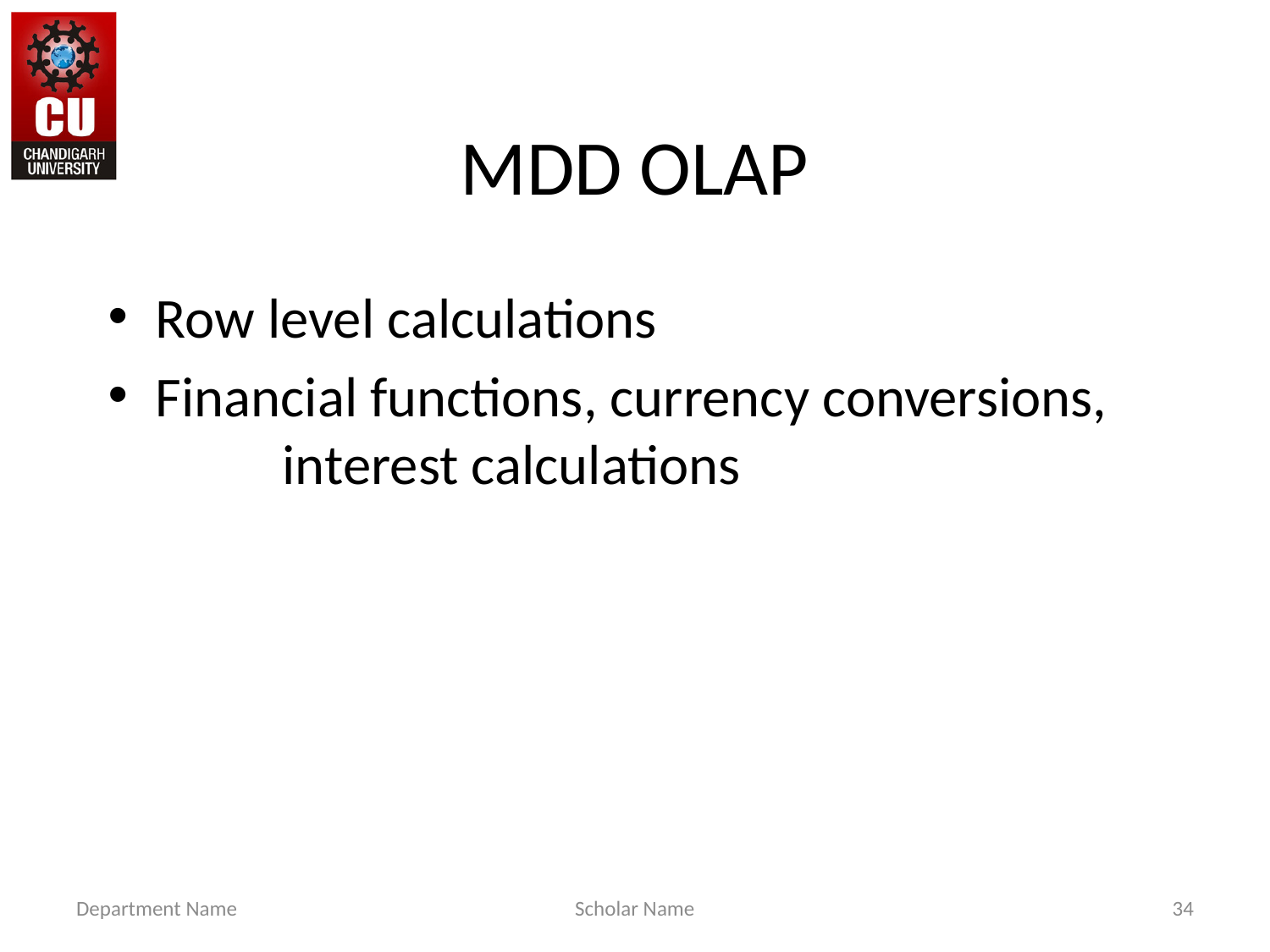

# MDD OLAP
Row level calculations
Financial functions, currency conversions, 	interest calculations
Department Name
Scholar Name
34